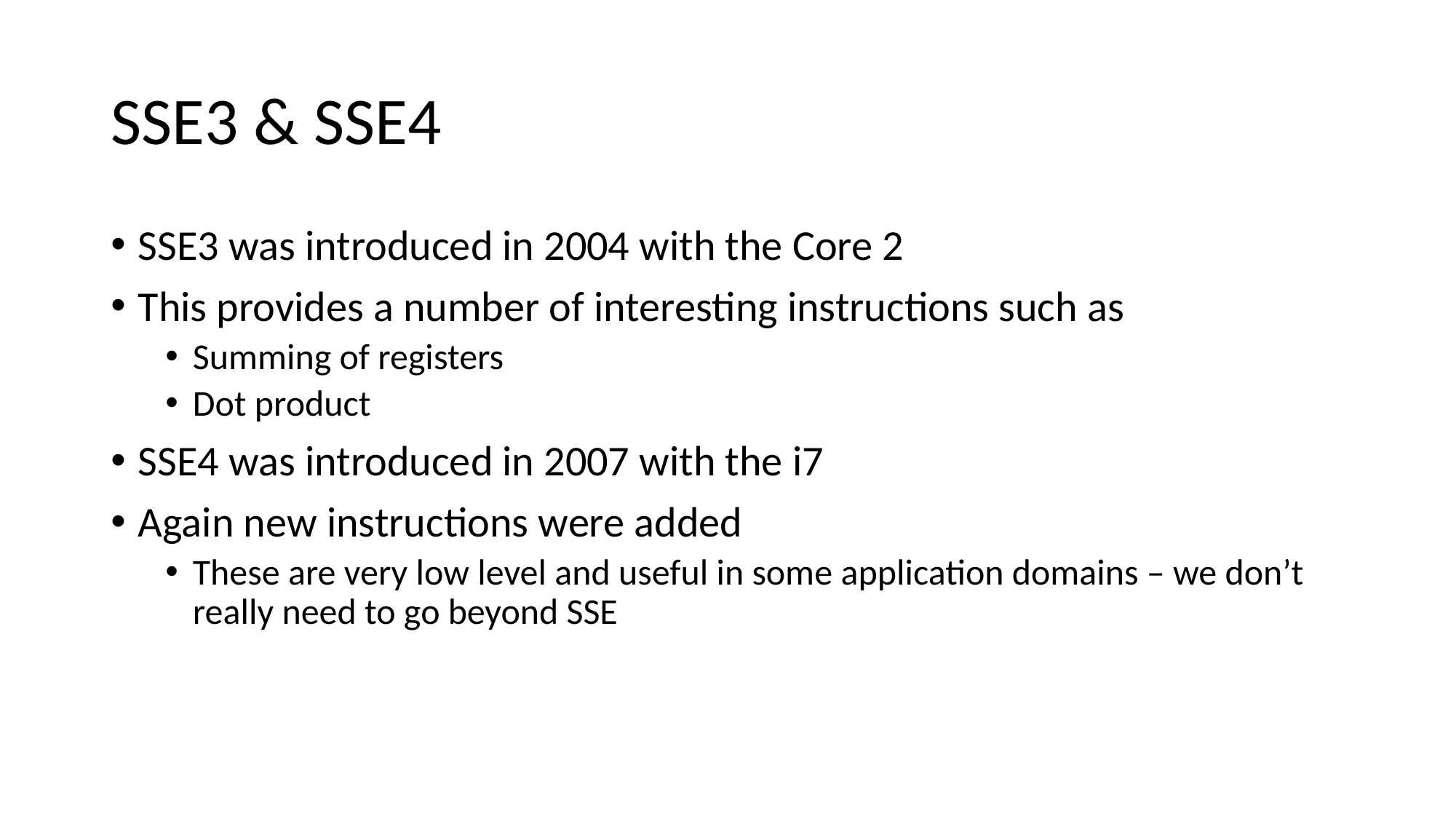

# SSE3 & SSE4
SSE3 was introduced in 2004 with the Core 2
This provides a number of interesting instructions such as
Summing of registers
Dot product
SSE4 was introduced in 2007 with the i7
Again new instructions were added
These are very low level and useful in some application domains – we don’t really need to go beyond SSE